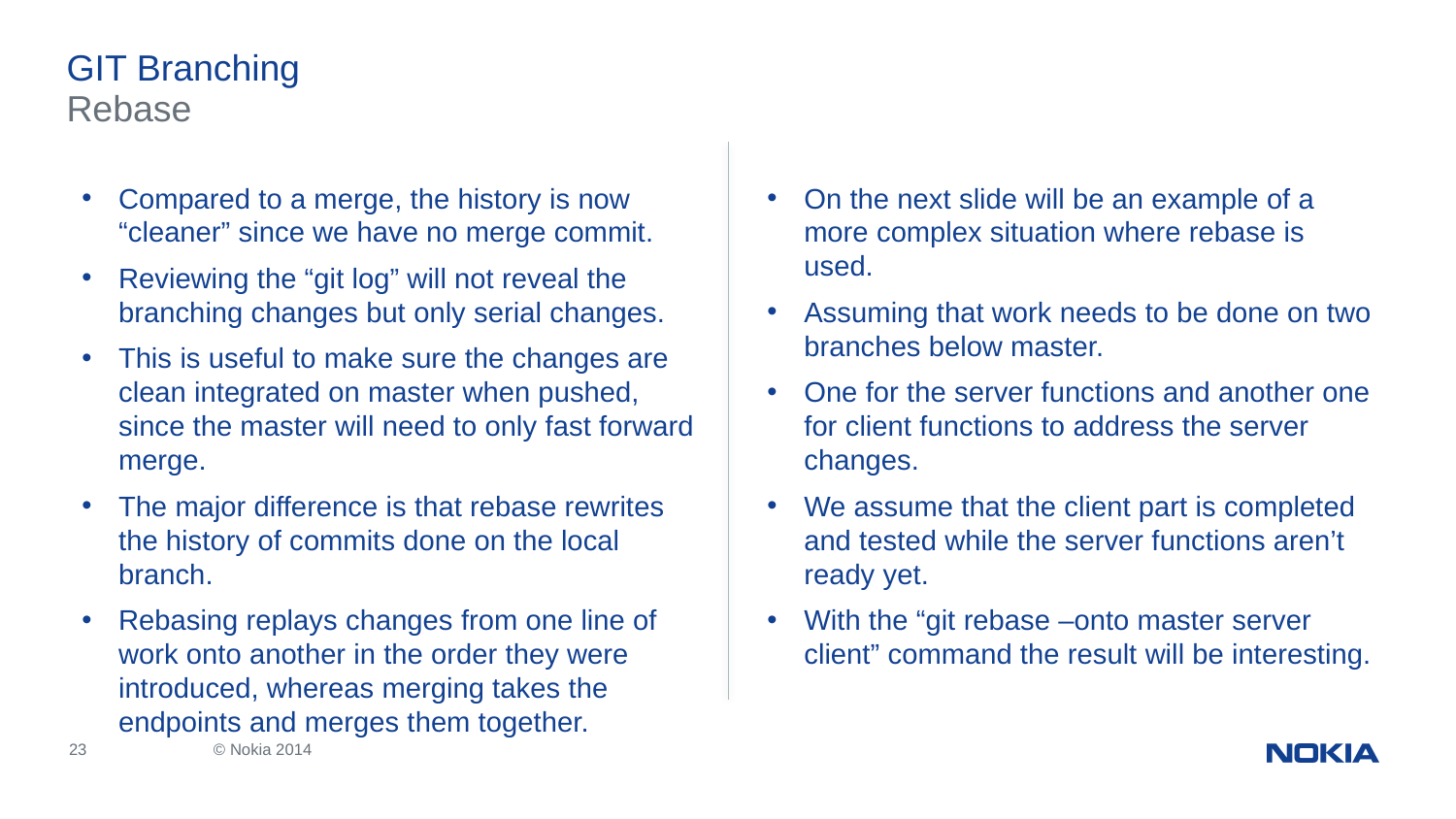

# GIT Branching
Rebase
Compared to a merge, the history is now “cleaner” since we have no merge commit.
Reviewing the “git log” will not reveal the branching changes but only serial changes.
This is useful to make sure the changes are clean integrated on master when pushed, since the master will need to only fast forward merge.
The major difference is that rebase rewrites the history of commits done on the local branch.
Rebasing replays changes from one line of work onto another in the order they were introduced, whereas merging takes the endpoints and merges them together.
On the next slide will be an example of a more complex situation where rebase is used.
Assuming that work needs to be done on two branches below master.
One for the server functions and another one for client functions to address the server changes.
We assume that the client part is completed and tested while the server functions aren’t ready yet.
With the “git rebase –onto master server client” command the result will be interesting.